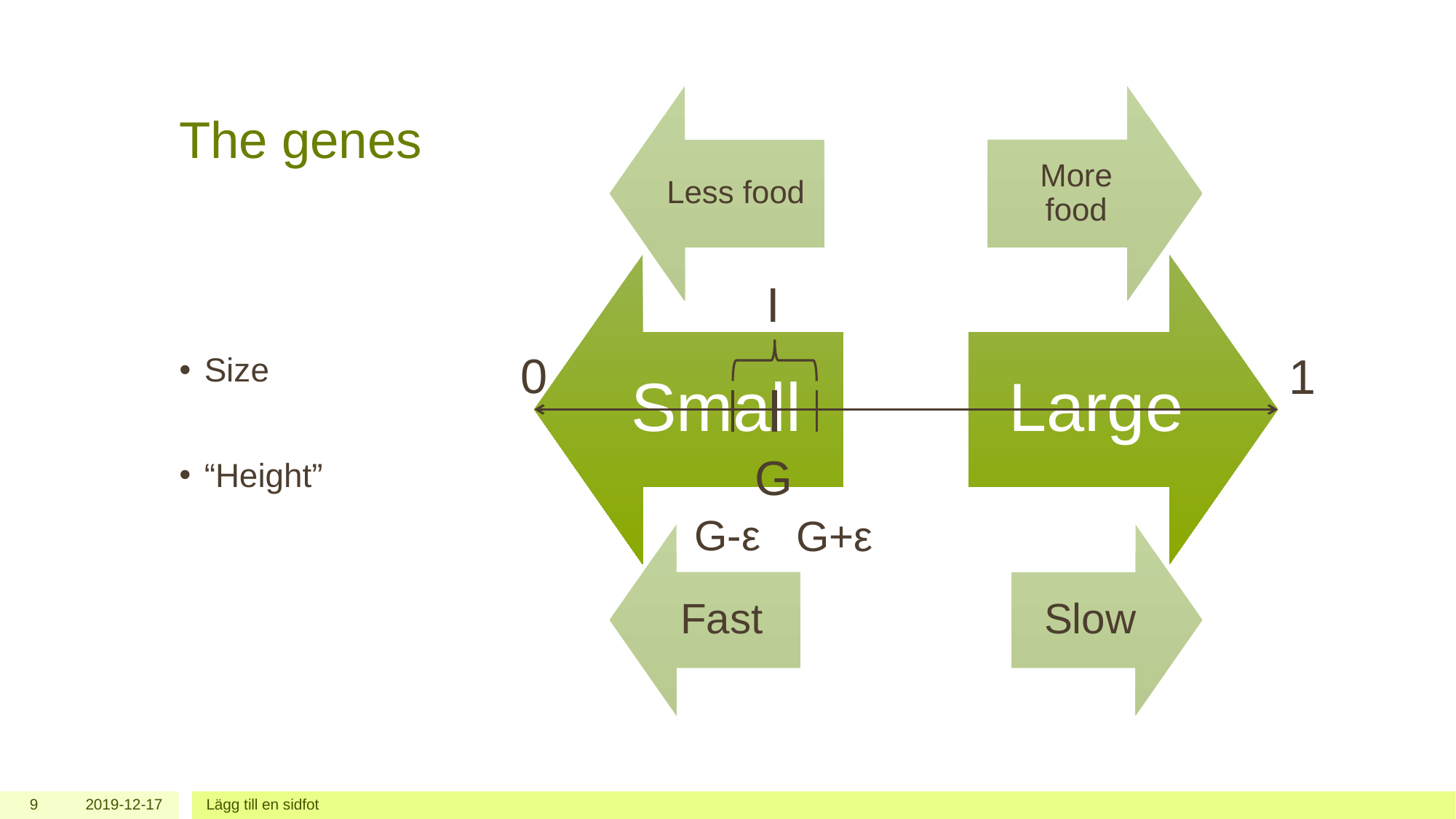

# The genes
Less food
More food

Size

“Height”
Small
Large
I

0
1
G
G-ε
G+ε
Fast
Slow
9
2019-12-17
Lägg till en sidfot